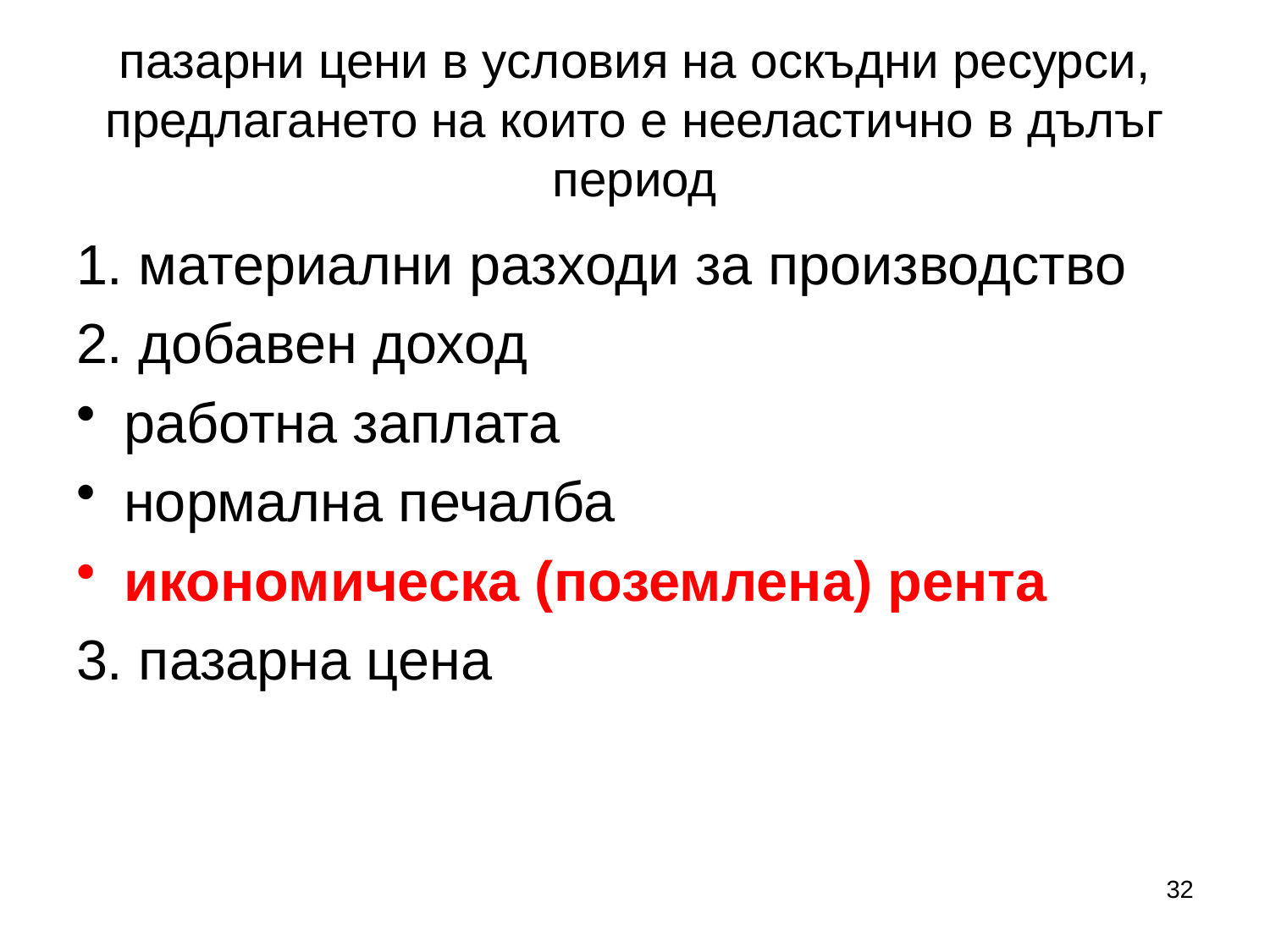

# пазарни цени в условия на оскъдни ресурси, предлагането на които е нееластично в дълъг период
1. материални разходи за производство
2. добавен доход
работна заплата
нормална печалба
икономическа (поземлена) рента
3. пазарна цена

32